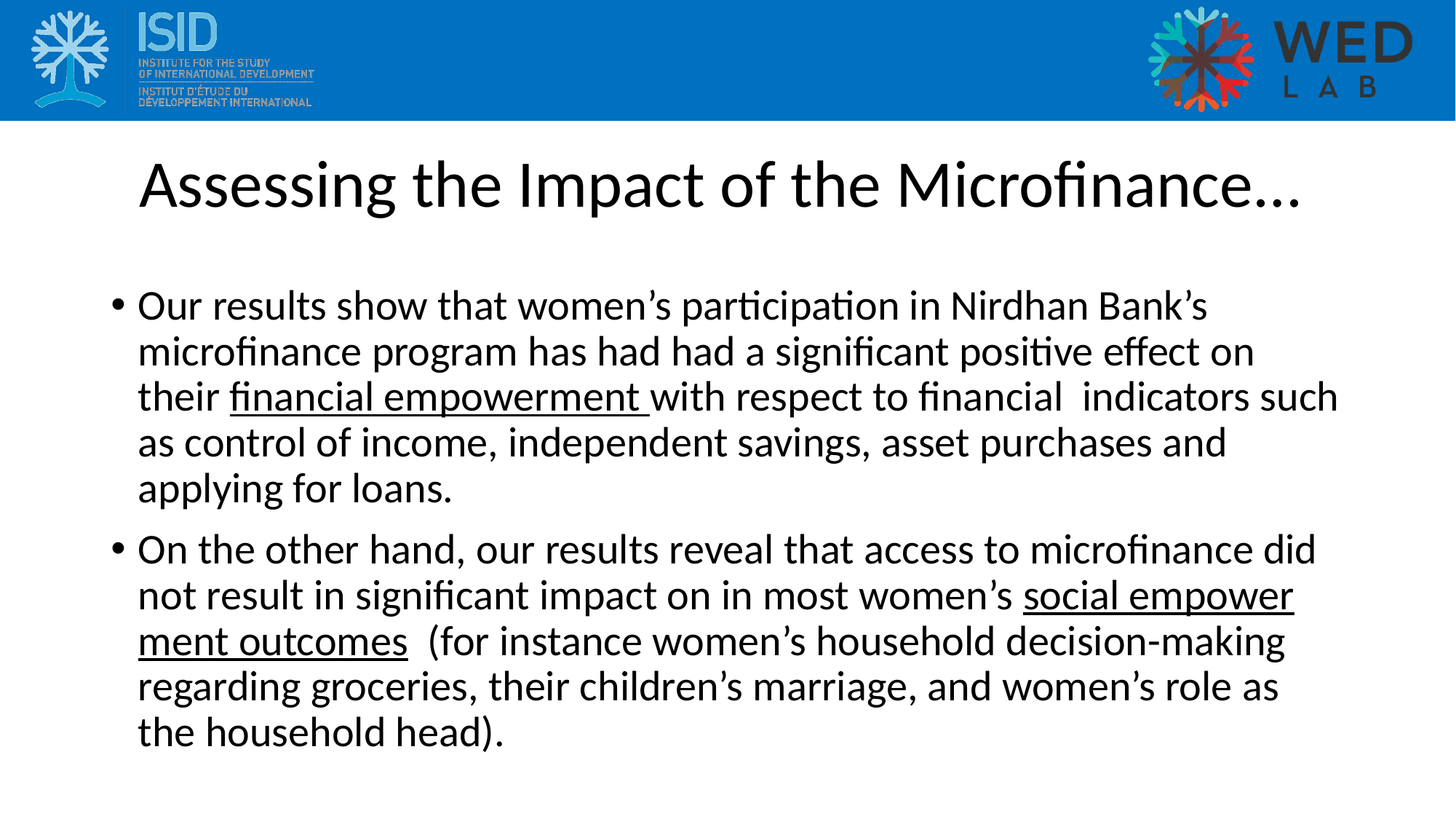

# Assessing the Impact of the Microfinance…
Our results show that women’s participation in Nirdhan Bank’s microfinance program has had had a significant positive effect on their financial empowerment with respect to financial  indicators such as control of income, independent savings, asset purchases and applying for loans.
On the other hand, our results reveal that access to microfinance did not result in significant impact on in most women’s social empower ment outcomes  (for instance women’s household decision-making regarding groceries, their children’s marriage, and women’s role as the household head).